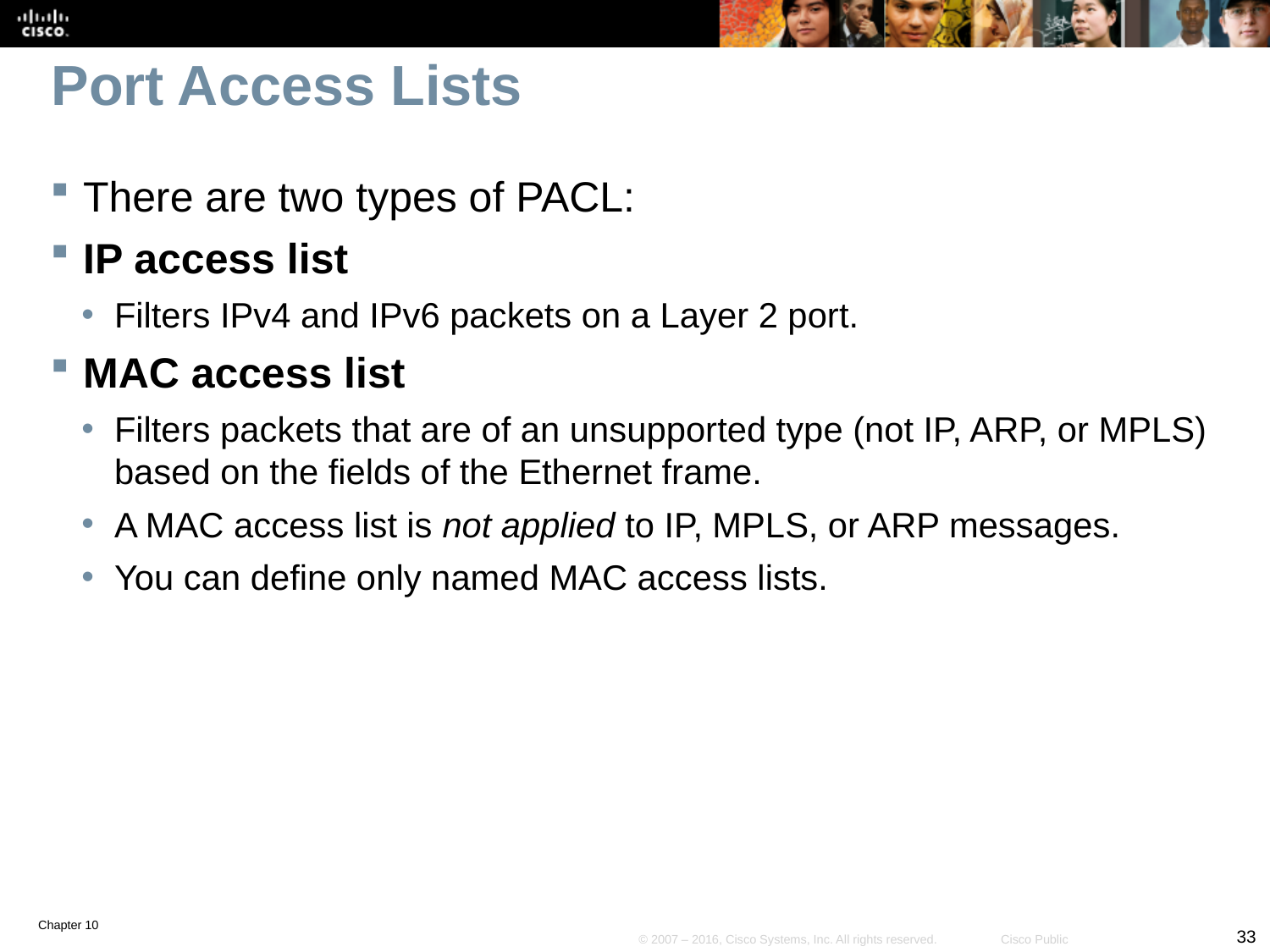

# Port Access Lists
There are two types of PACL:
IP access list
Filters IPv4 and IPv6 packets on a Layer 2 port.
MAC access list
Filters packets that are of an unsupported type (not IP, ARP, or MPLS) based on the fields of the Ethernet frame.
A MAC access list is not applied to IP, MPLS, or ARP messages.
You can define only named MAC access lists.